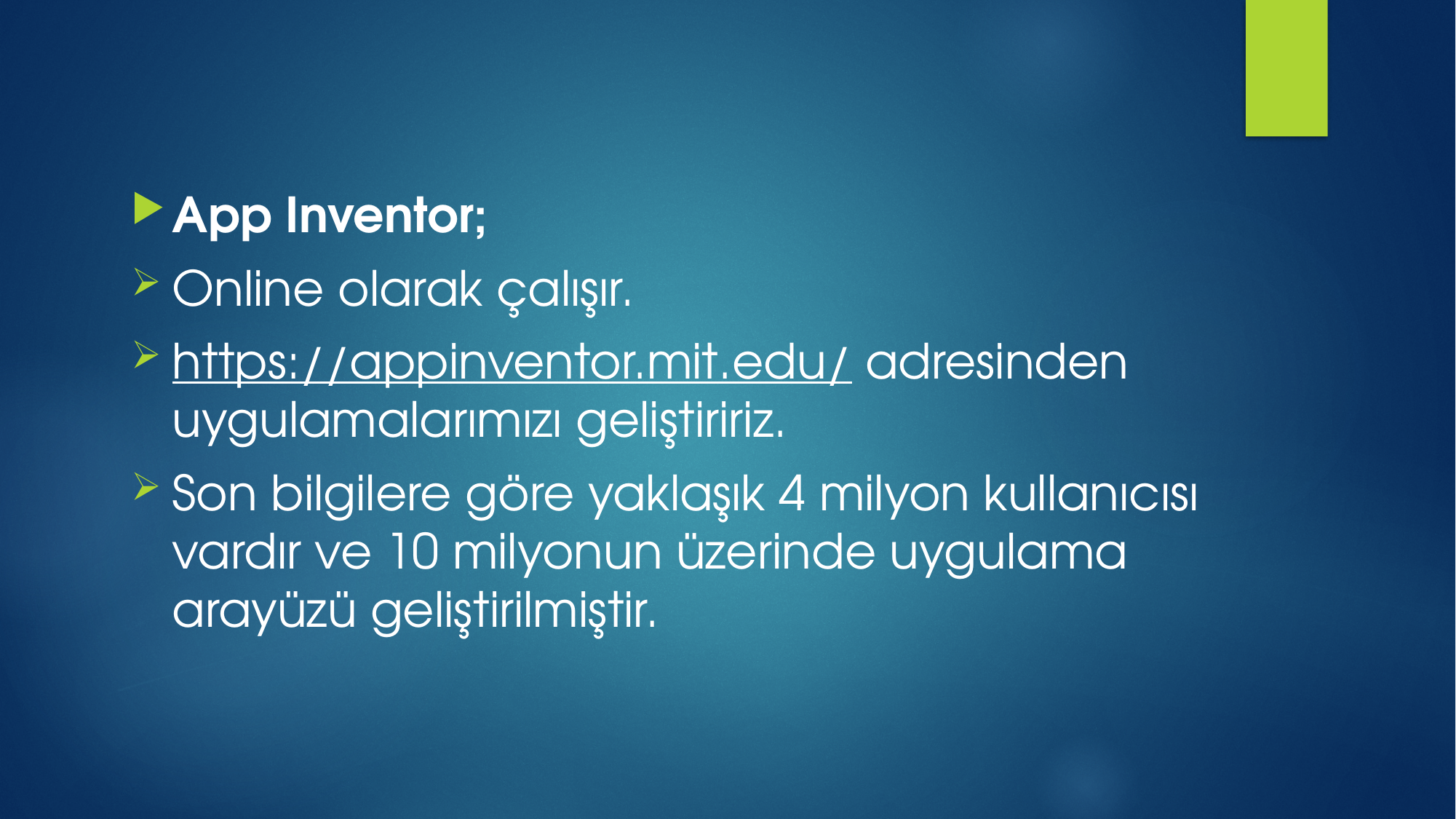

App Inventor;
Online olarak çalışır.
https://appinventor.mit.edu/ adresinden uygulamalarımızı geliştiririz.
Son bilgilere göre yaklaşık 4 milyon kullanıcısı vardır ve 10 milyonun üzerinde uygulama arayüzü geliştirilmiştir.